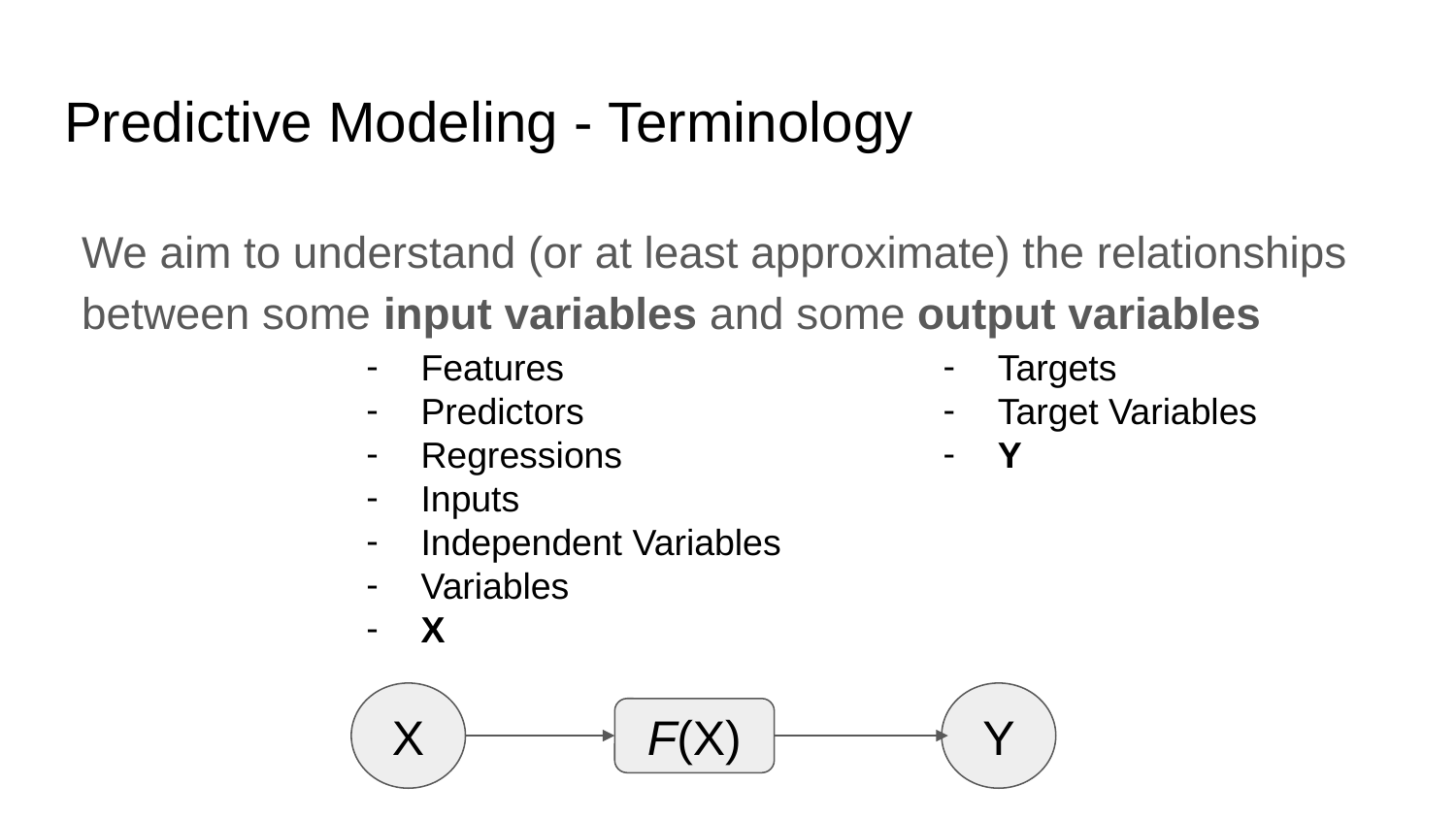

# Predictive Modeling - Terminology
We aim to understand (or at least approximate) the relationships between some input variables and some output variables
Features
Predictors
Regressions
Inputs
Independent Variables
Variables
X
Targets
Target Variables
Y
X
Y
F(X)